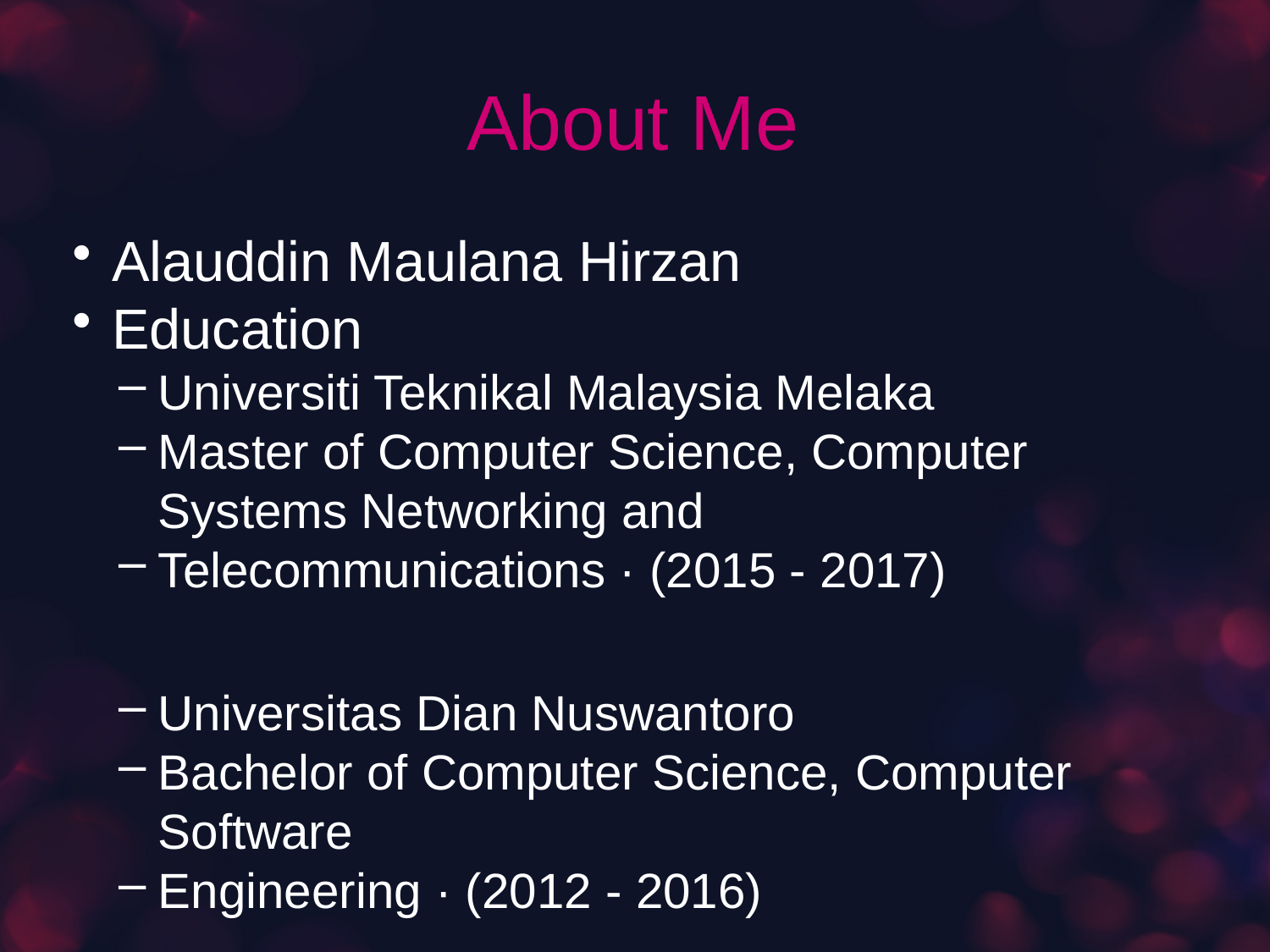

# About Me
Alauddin Maulana Hirzan
Education
Universiti Teknikal Malaysia Melaka
Master of Computer Science, Computer Systems Networking and
Telecommunications · (2015 - 2017)

Universitas Dian Nuswantoro
Bachelor of Computer Science, Computer Software
Engineering · (2012 - 2016)